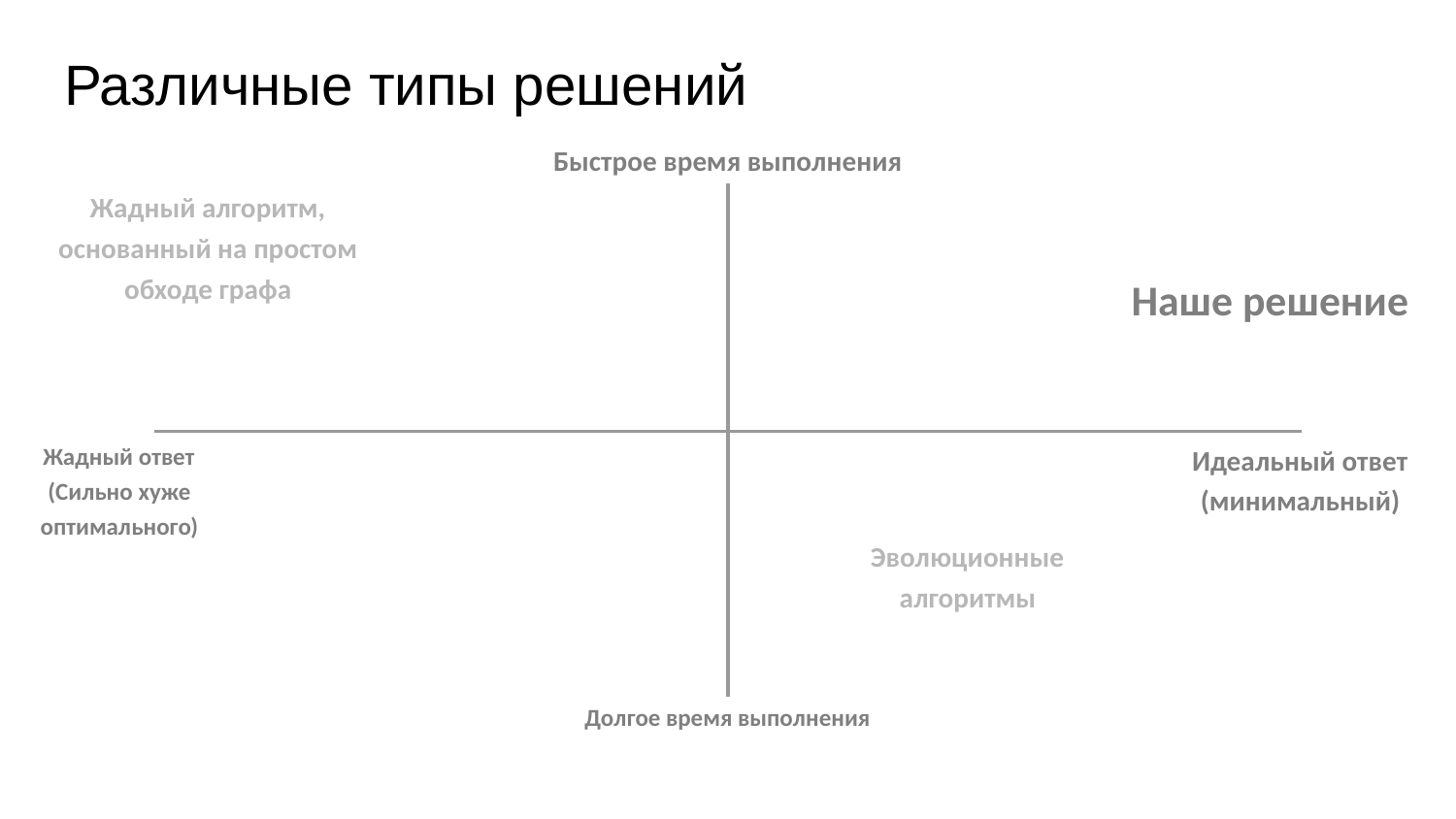

# Различные типы решений

Быстрое время выполнения
Жадный алгоритм, основанный на простом обходе графа

Наше решение
Жадный ответ (Сильно хуже оптимального)

Идеальный ответ (минимальный)

Эволюционные алгоритмы

Долгое время выполнения